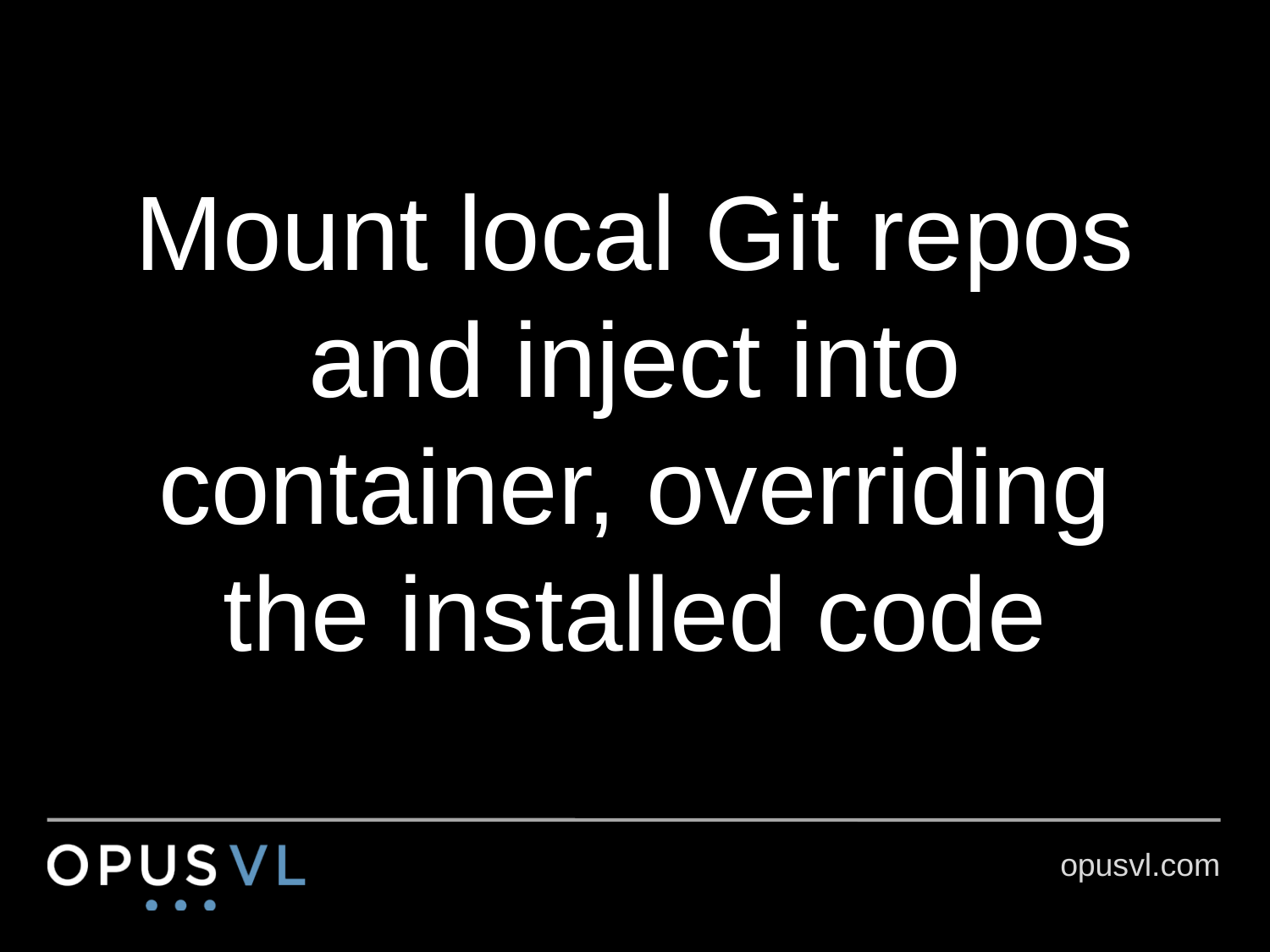

# Mount local Git repos and inject into container, overriding the installed code